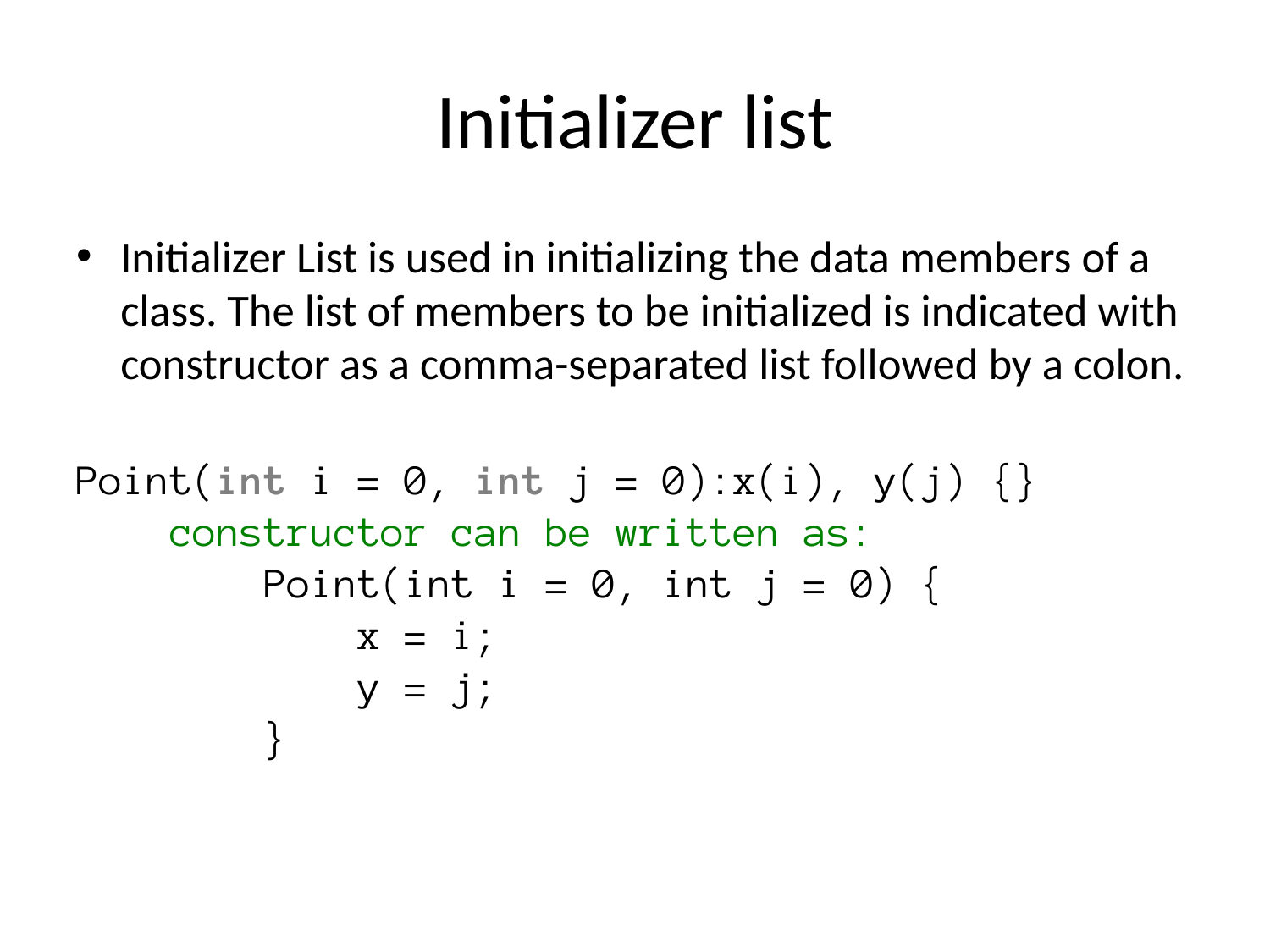

# Initializer list
Initializer List is used in initializing the data members of a class. The list of members to be initialized is indicated with constructor as a comma-separated list followed by a colon.

Point(int i = 0, int j = 0):x(i), y(j) {}
    constructor can be written as:
        Point(int i = 0, int j = 0) {
            x = i;
            y = j;
        }